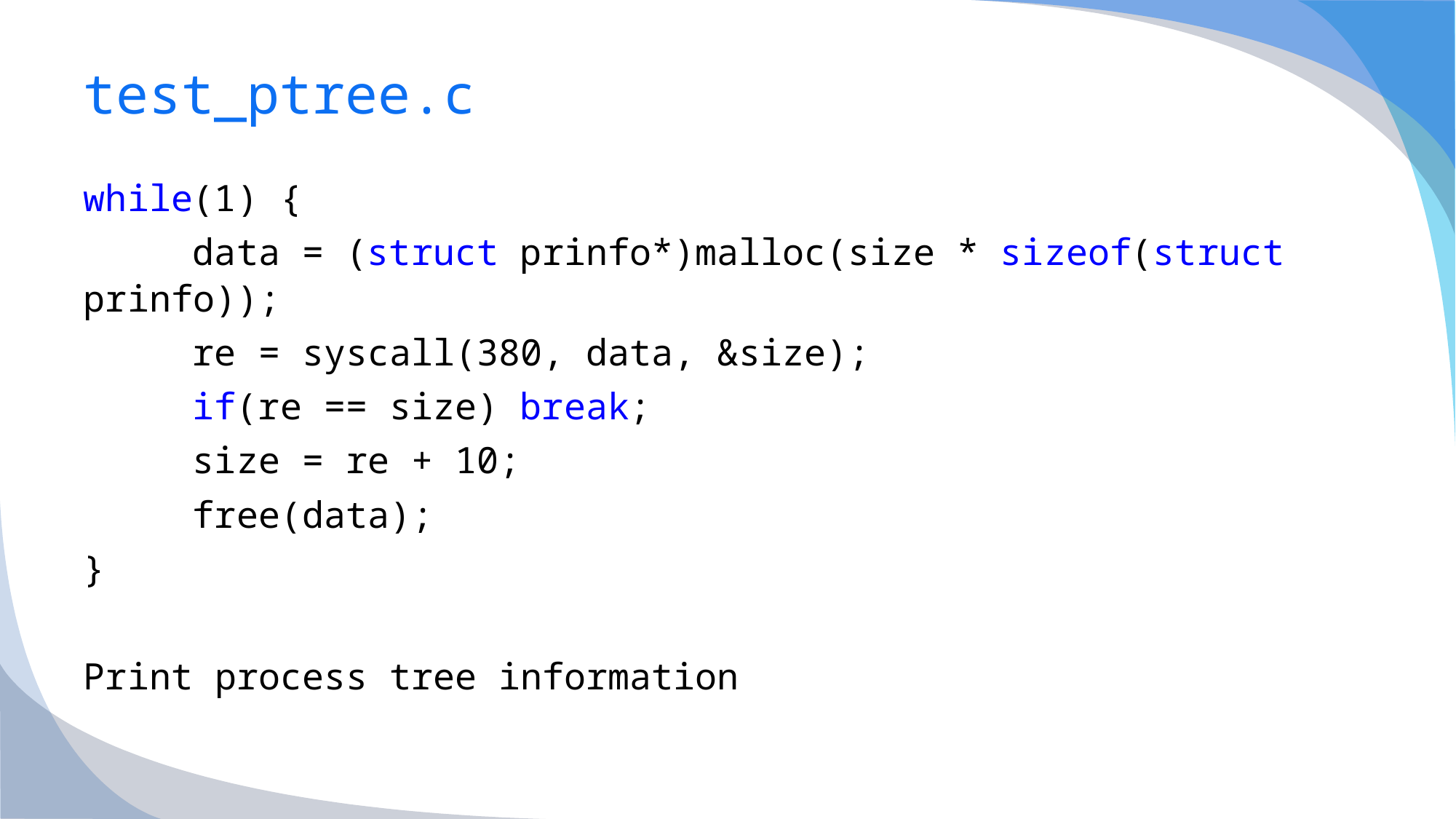

# test_ptree.c
while(1) {
	data = (struct prinfo*)malloc(size * sizeof(struct prinfo));
	re = syscall(380, data, &size);
	if(re == size) break;
	size = re + 10;
	free(data);
}

Print process tree information